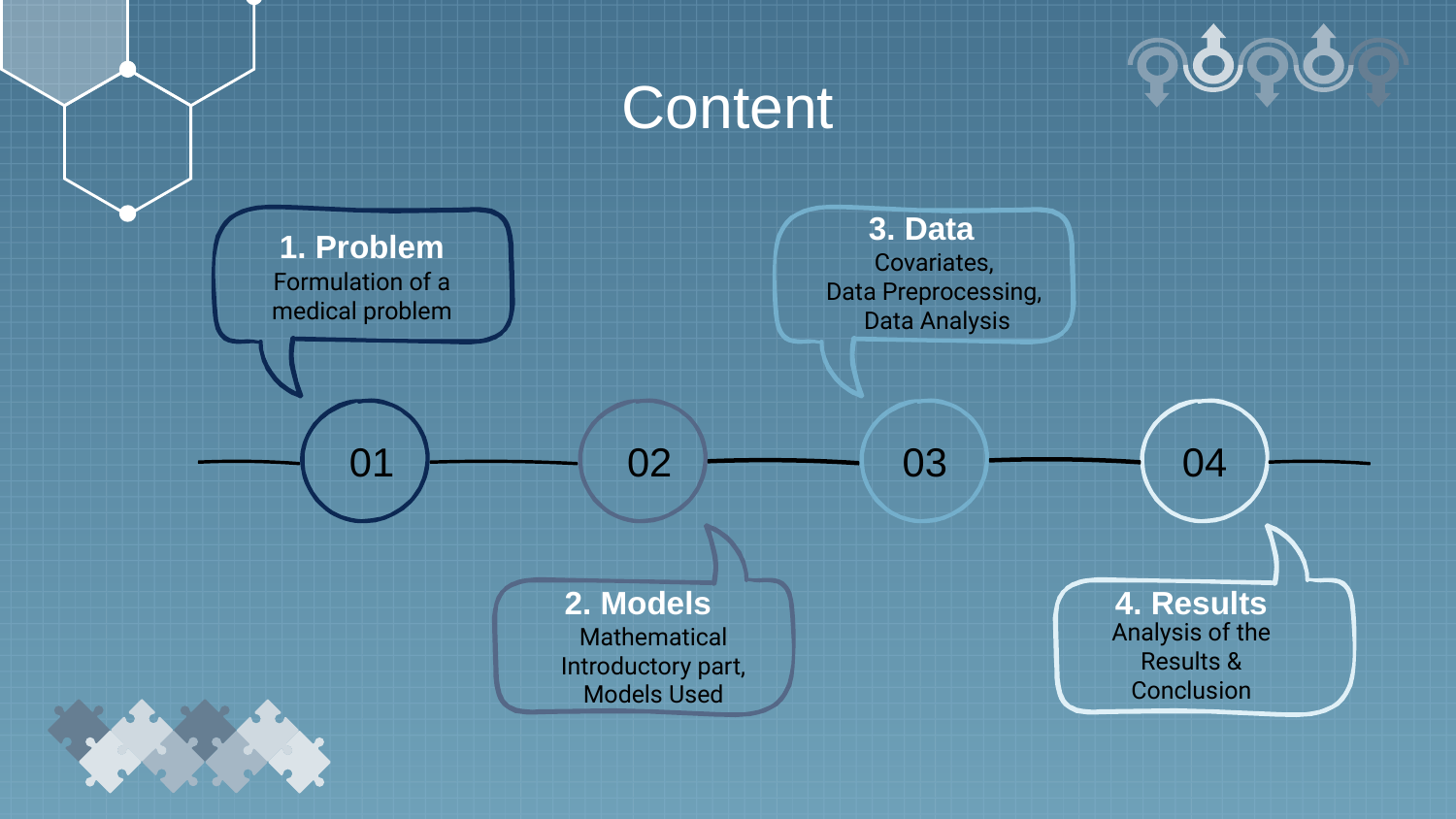

# Content

3. Data
1. Problem
Covariates,
Data Preprocessing,
Data Analysis
Formulation of a medical problem
01
02
03
04
2. Models
4. Results
Mathematical Introductory part, Models Used

Analysis of the Results & Conclusion